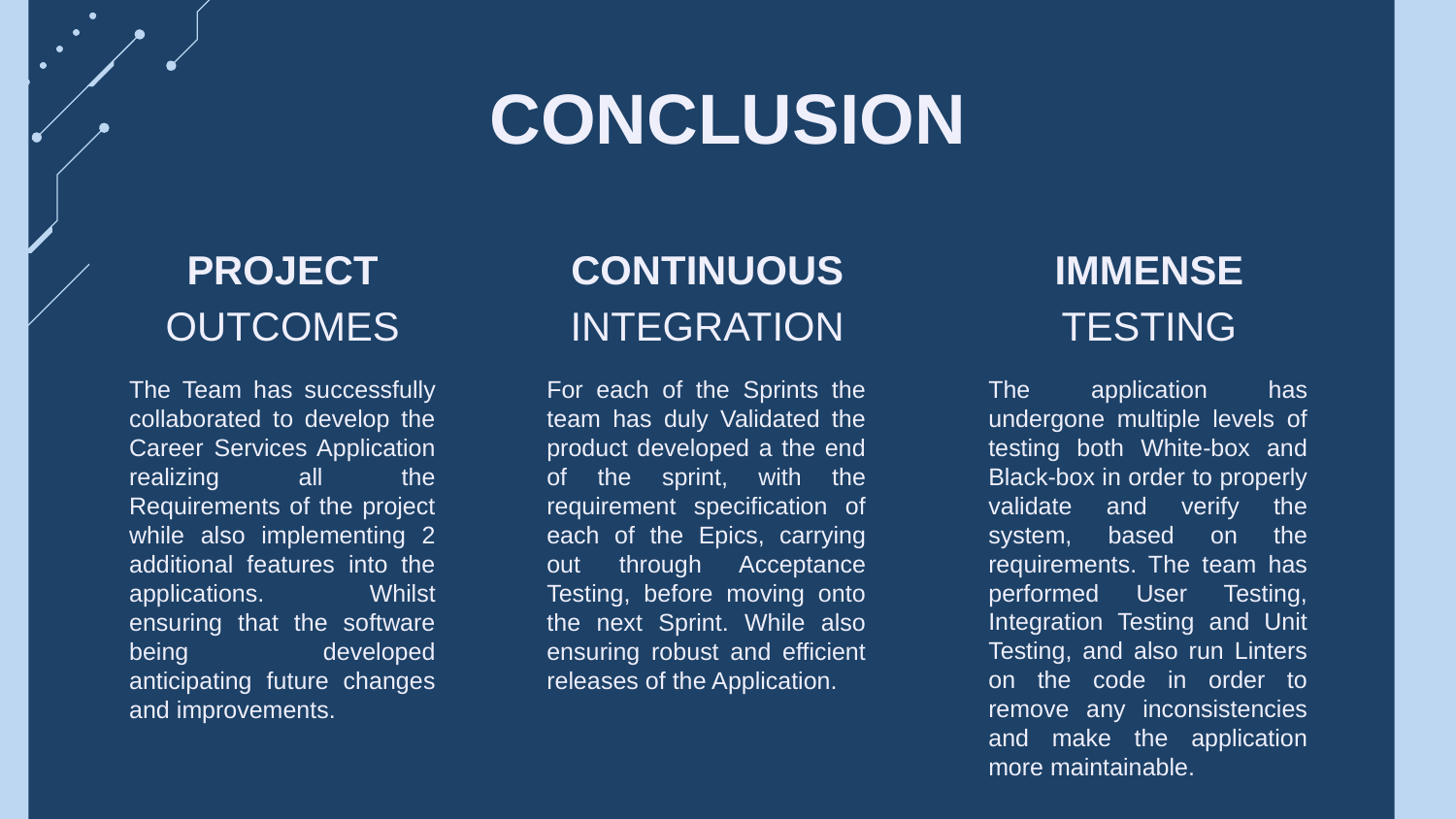

# CONCLUSION
IMMENSE TESTING
PROJECT OUTCOMES
CONTINUOUS INTEGRATION
The application has undergone multiple levels of testing both White-box and Black-box in order to properly validate and verify the system, based on the requirements. The team has performed User Testing, Integration Testing and Unit Testing, and also run Linters on the code in order to remove any inconsistencies and make the application more maintainable.
The Team has successfully collaborated to develop the Career Services Application realizing all the Requirements of the project while also implementing 2 additional features into the applications. Whilst ensuring that the software being developed anticipating future changes and improvements.
For each of the Sprints the team has duly Validated the product developed a the end of the sprint, with the requirement specification of each of the Epics, carrying out through Acceptance Testing, before moving onto the next Sprint. While also ensuring robust and efficient releases of the Application.